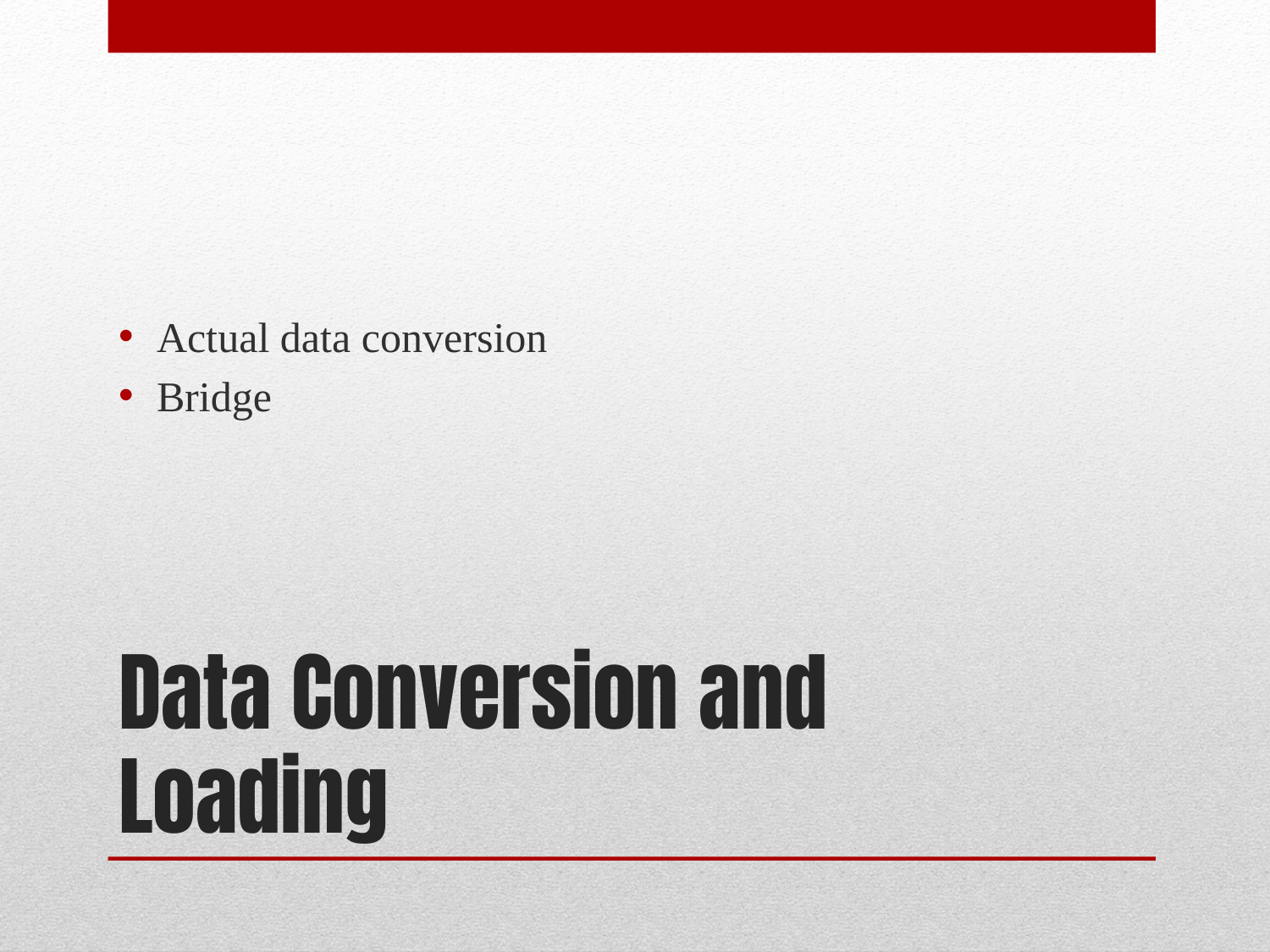

Actual data conversion
Bridge
# Data Conversion and Loading